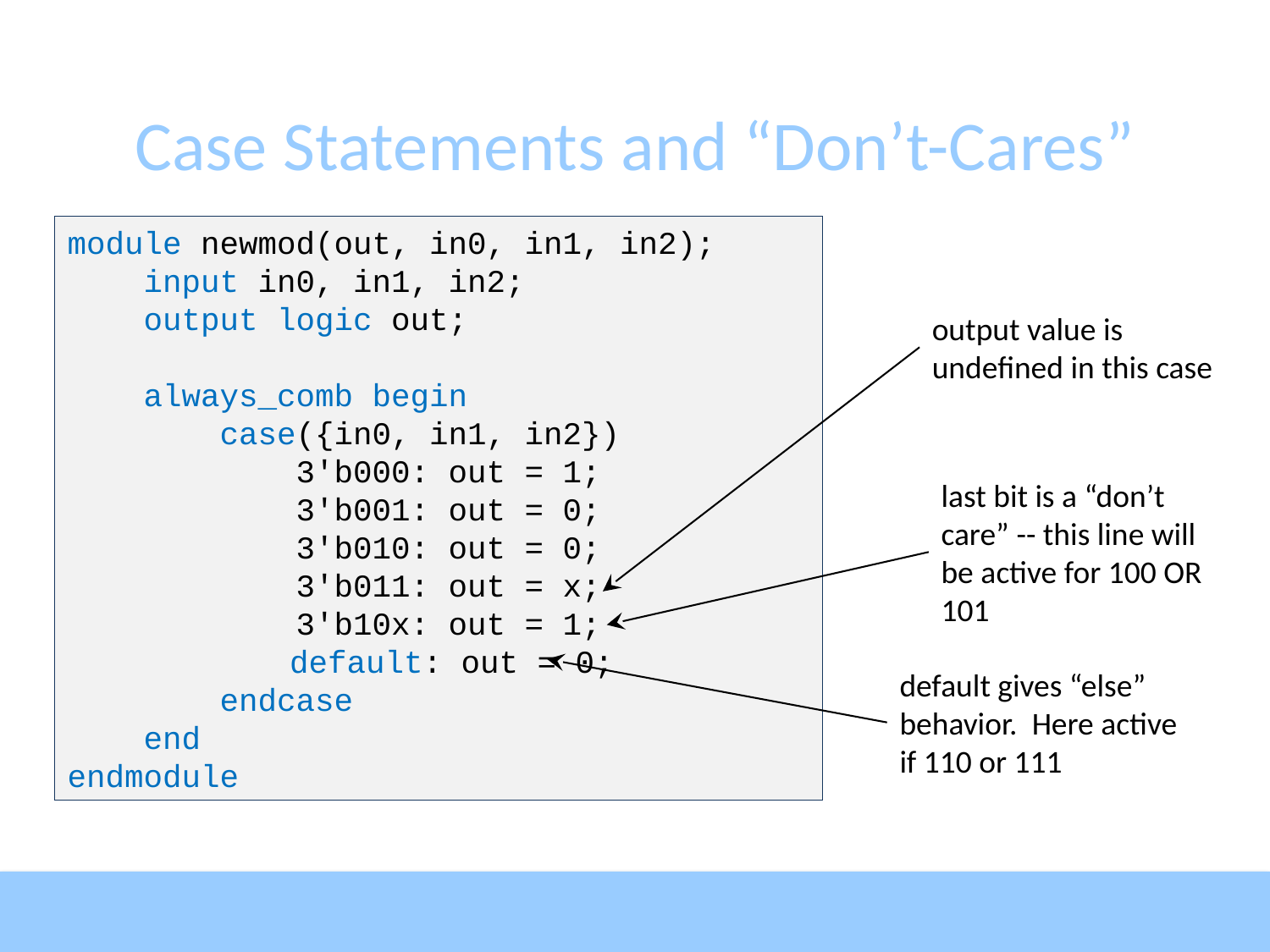

# Case Statements and “Don’t-Cares”
module newmod(out, in0, in1, in2);
    input in0, in1, in2;
    output logic out;

    always_comb begin
        case({in0, in1, in2})
            3'b000: out = 1;
            3'b001: out = 0;
            3'b010: out = 0;
            3'b011: out = x;
            3'b10x: out = 1;
	     default: out = 0;
        endcase
    end
endmodule
output value is undefined in this case
last bit is a “don’t care” -- this line will be active for 100 OR 101
default gives “else” behavior.  Here active if 110 or 111